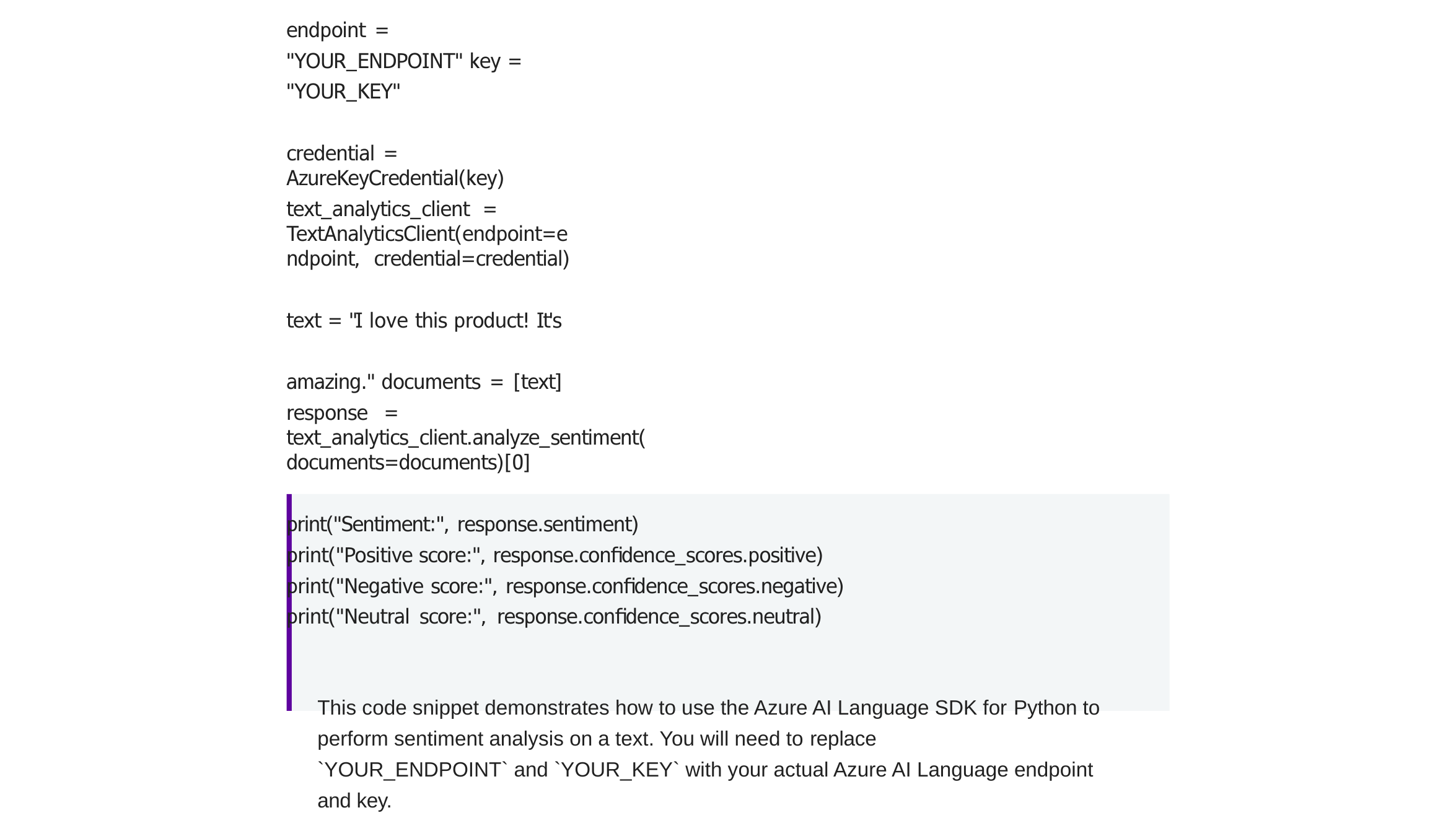

endpoint = "YOUR_ENDPOINT" key = "YOUR_KEY"

credential = AzureKeyCredential(key)
text_analytics_client = TextAnalyticsClient(endpoint=endpoint,  credential=credential)
text = "I love this product! It's amazing." documents = [text]
response  =  text_analytics_client.analyze_sentiment(documents=documents)[0]

print("Sentiment:", response.sentiment)
print("Positive score:", response.confidence_scores.positive)  print("Negative score:", response.confidence_scores.negative)  print("Neutral score:", response.confidence_scores.neutral)

This code snippet demonstrates how to use the Azure AI Language SDK for Python to perform sentiment analysis on a text. You will need to replace
`YOUR_ENDPOINT` and `YOUR_KEY` with your actual Azure AI Language endpoint and key.